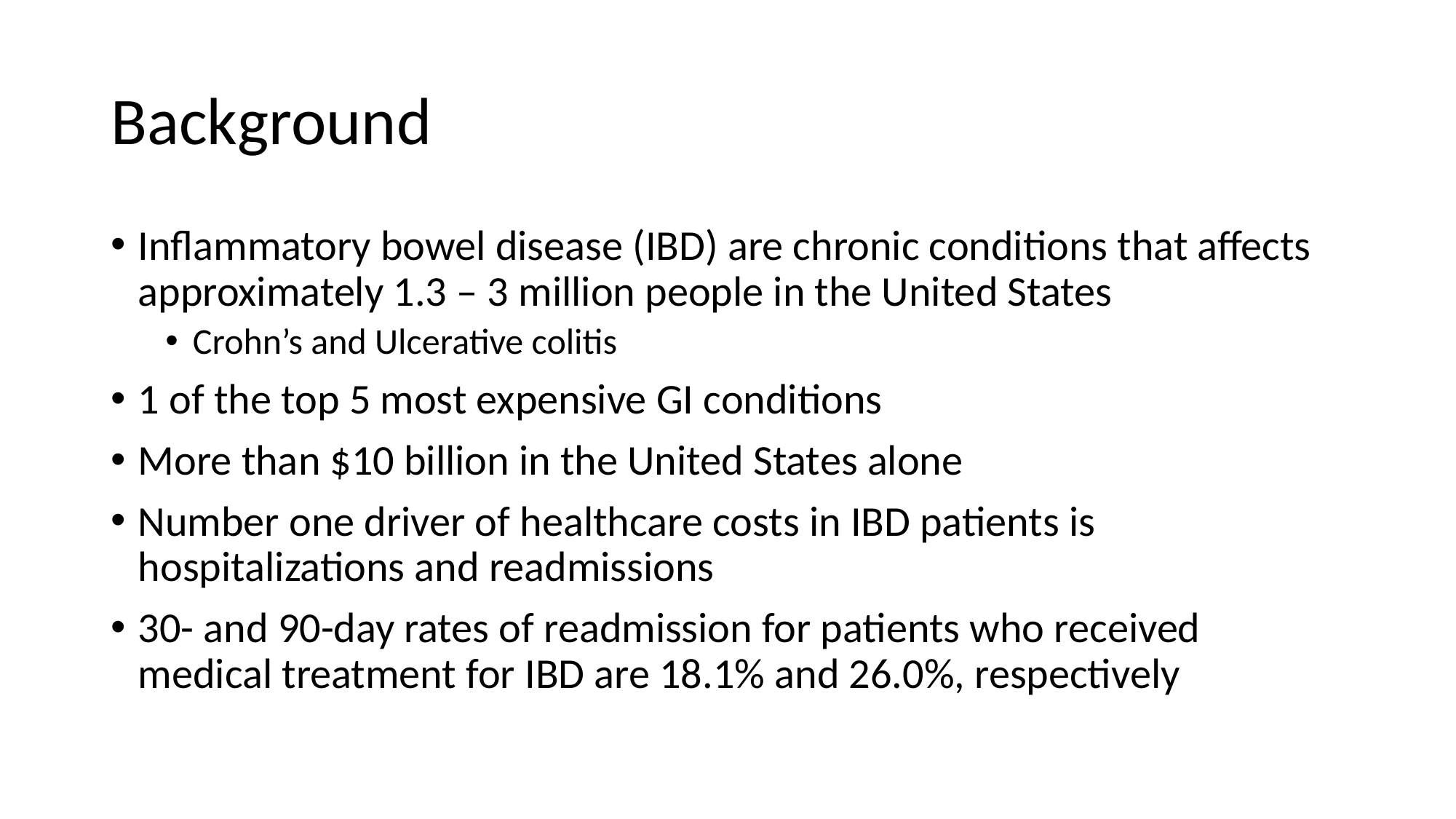

# Background
Inflammatory bowel disease (IBD) are chronic conditions that affects approximately 1.3 – 3 million people in the United States
Crohn’s and Ulcerative colitis
1 of the top 5 most expensive GI conditions
More than $10 billion in the United States alone
Number one driver of healthcare costs in IBD patients is hospitalizations and readmissions
30- and 90-day rates of readmission for patients who received medical treatment for IBD are 18.1% and 26.0%, respectively